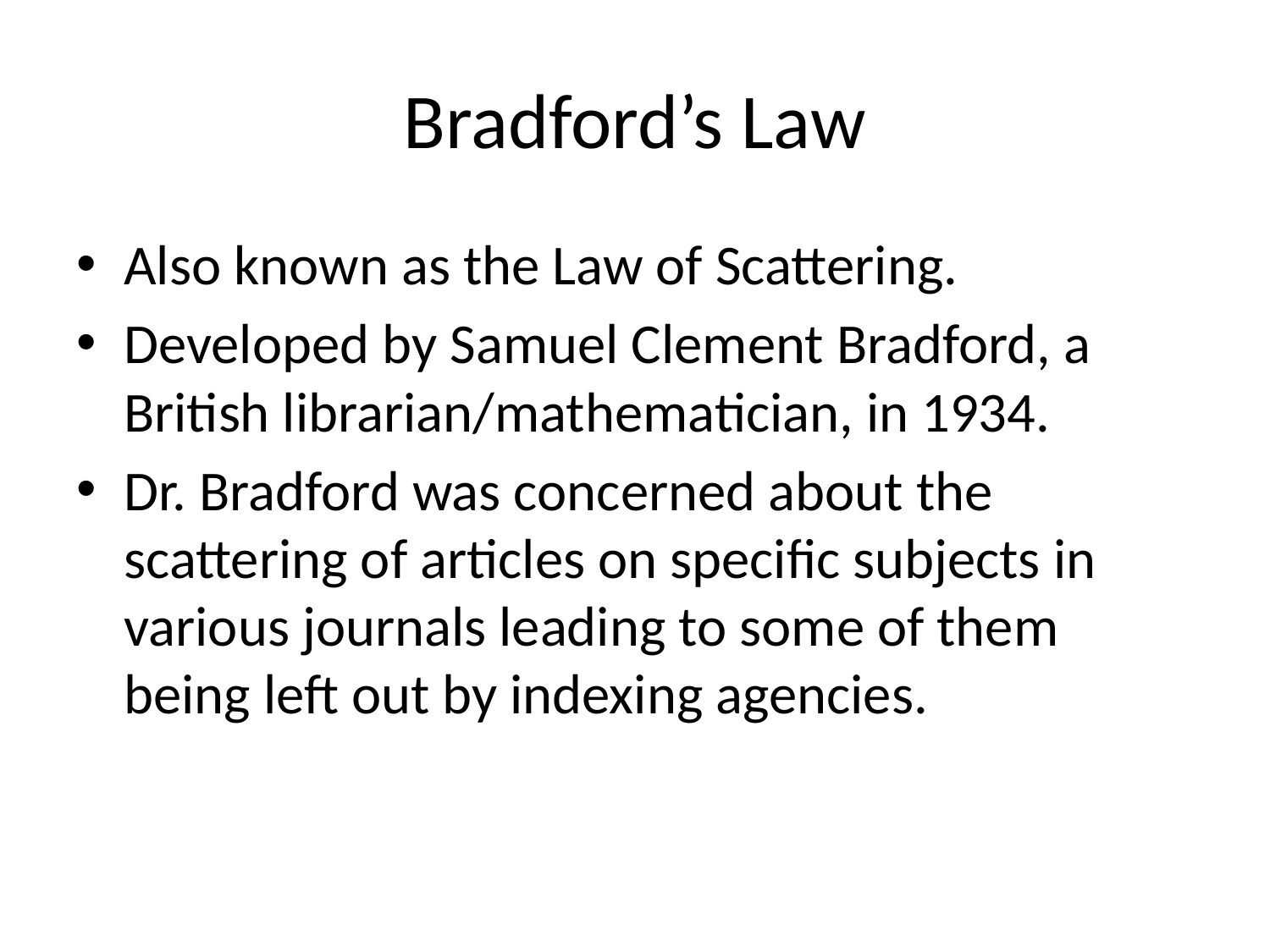

# Bradford’s Law
Also known as the Law of Scattering.
Developed by Samuel Clement Bradford, a British librarian/mathematician, in 1934.
Dr. Bradford was concerned about the scattering of articles on specific subjects in various journals leading to some of them being left out by indexing agencies.